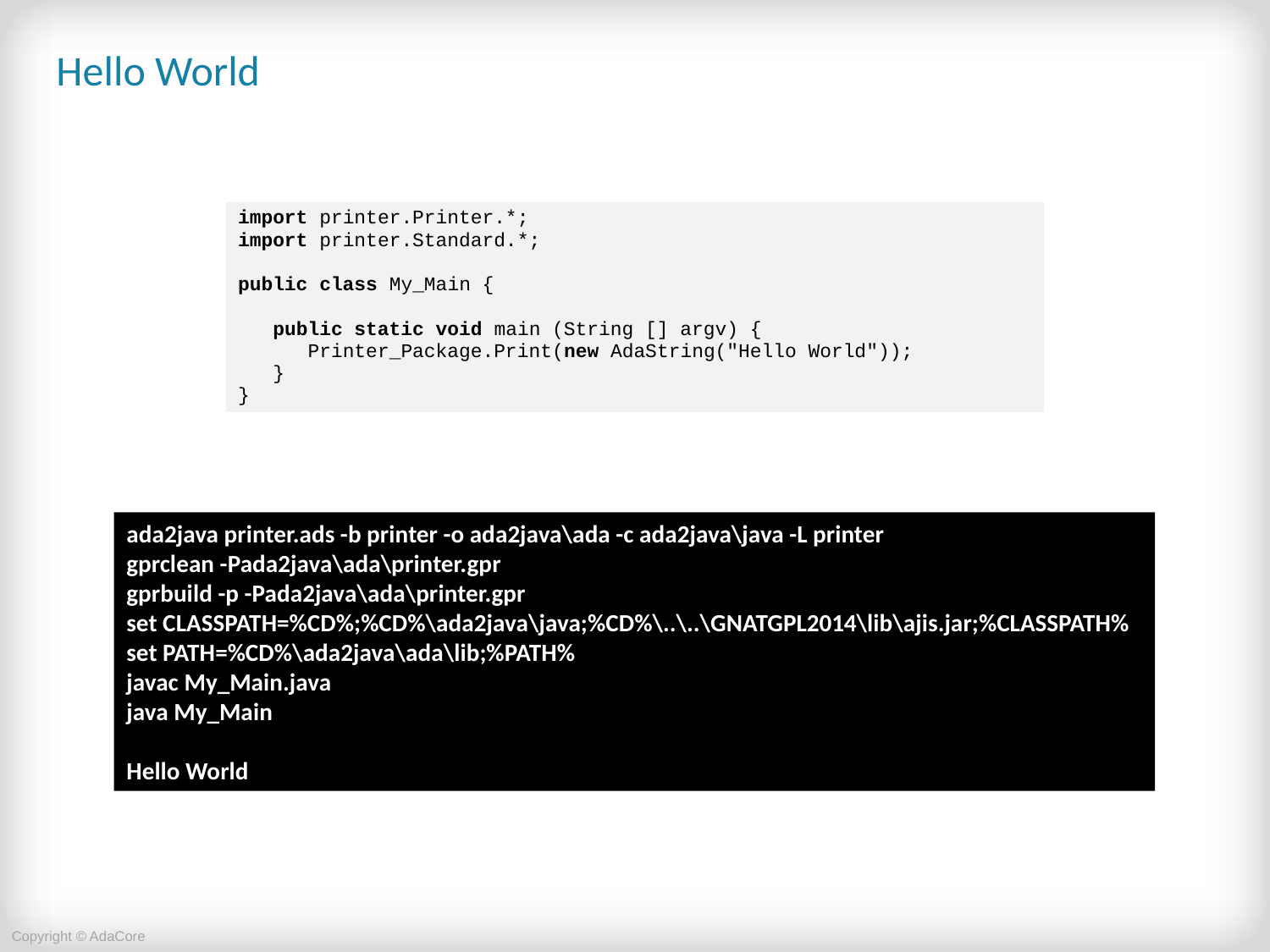

# Hello World
| import printer.Printer.\*; import printer.Standard.\*; public class My\_Main { public static void main (String [] argv) { Printer\_Package.Print(new AdaString("Hello World")); } } |
| --- |
ada2java printer.ads -b printer -o ada2java\ada -c ada2java\java -L printer
gprclean -Pada2java\ada\printer.gpr
gprbuild -p -Pada2java\ada\printer.gpr
set CLASSPATH=%CD%;%CD%\ada2java\java;%CD%\..\..\GNATGPL2014\lib\ajis.jar;%CLASSPATH%
set PATH=%CD%\ada2java\ada\lib;%PATH%
javac My_Main.java
java My_Main

Hello World